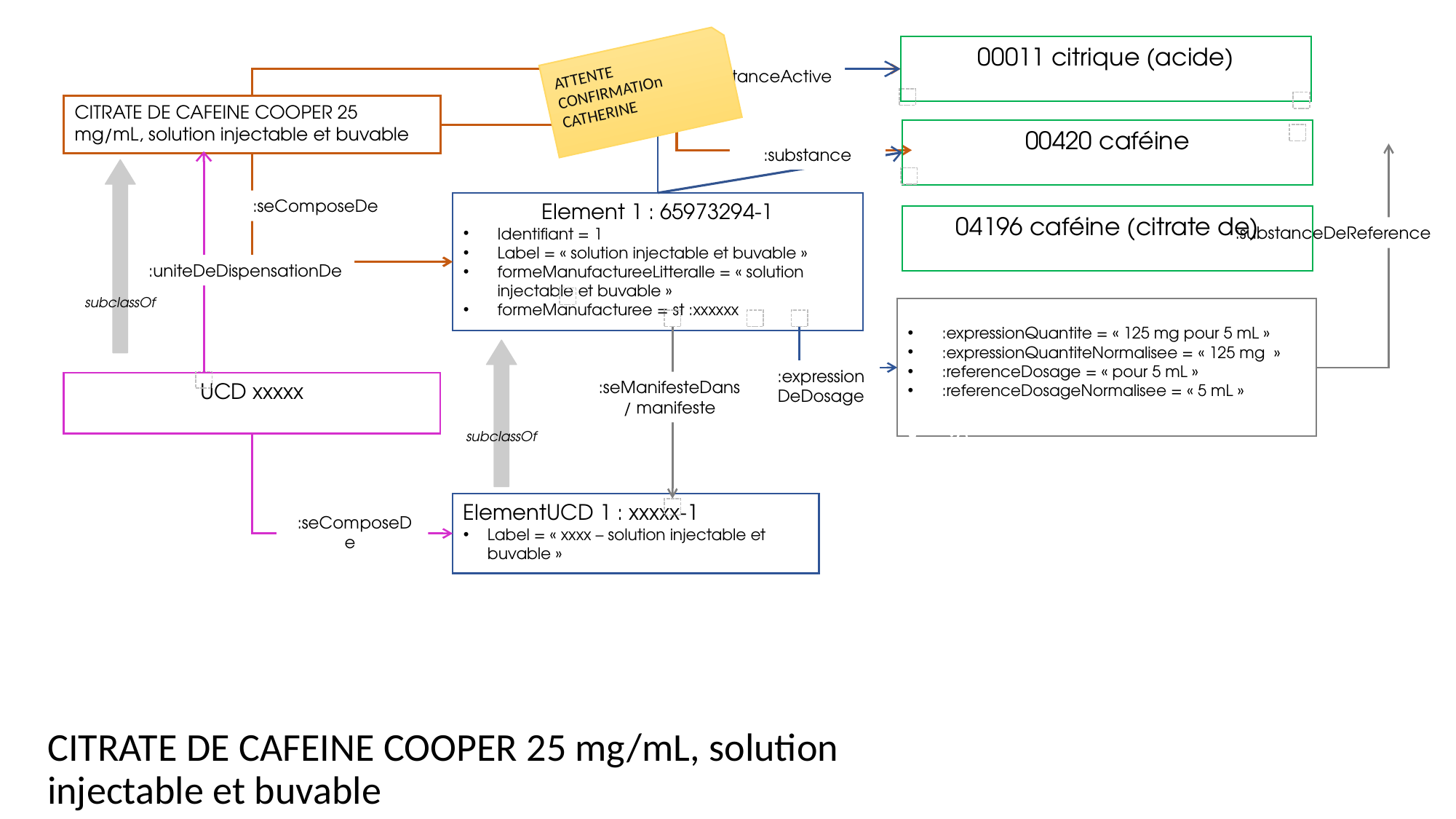

00011 citrique (acide)

ATTENTE CONFIRMATIOn CATHERINE
:substanceActive

CITRATE DE CAFEINE COOPER 25 mg/mL, solution injectable et buvable
00420 caféine

:substance

:seComposeDe
Element 1 : 65973294-1
Identifiant = 1
Label = « solution injectable et buvable »
formeManufactureeLitteralle = « solution injectable et buvable »
formeManufacturee = st :xxxxxx

04196 caféine (citrate de)

:substanceDeReference

:uniteDeDispensationDe

subclassOf

:expressionQuantite = « 125 mg pour 5 mL »
:expressionQuantiteNormalisee = « 125 mg  »
:referenceDosage = « pour 5 mL »
:referenceDosageNormalisee = « 5 mL »

 :e

:expressionDeDosage

:seManifesteDans / manifeste
UCD xxxxx

subclassOf
ElementUCD 1 : xxxxx-1
Label = « xxxx – solution injectable et buvable »

 :seComposeDe
CITRATE DE CAFEINE COOPER 25 mg/mL, solution injectable et buvable